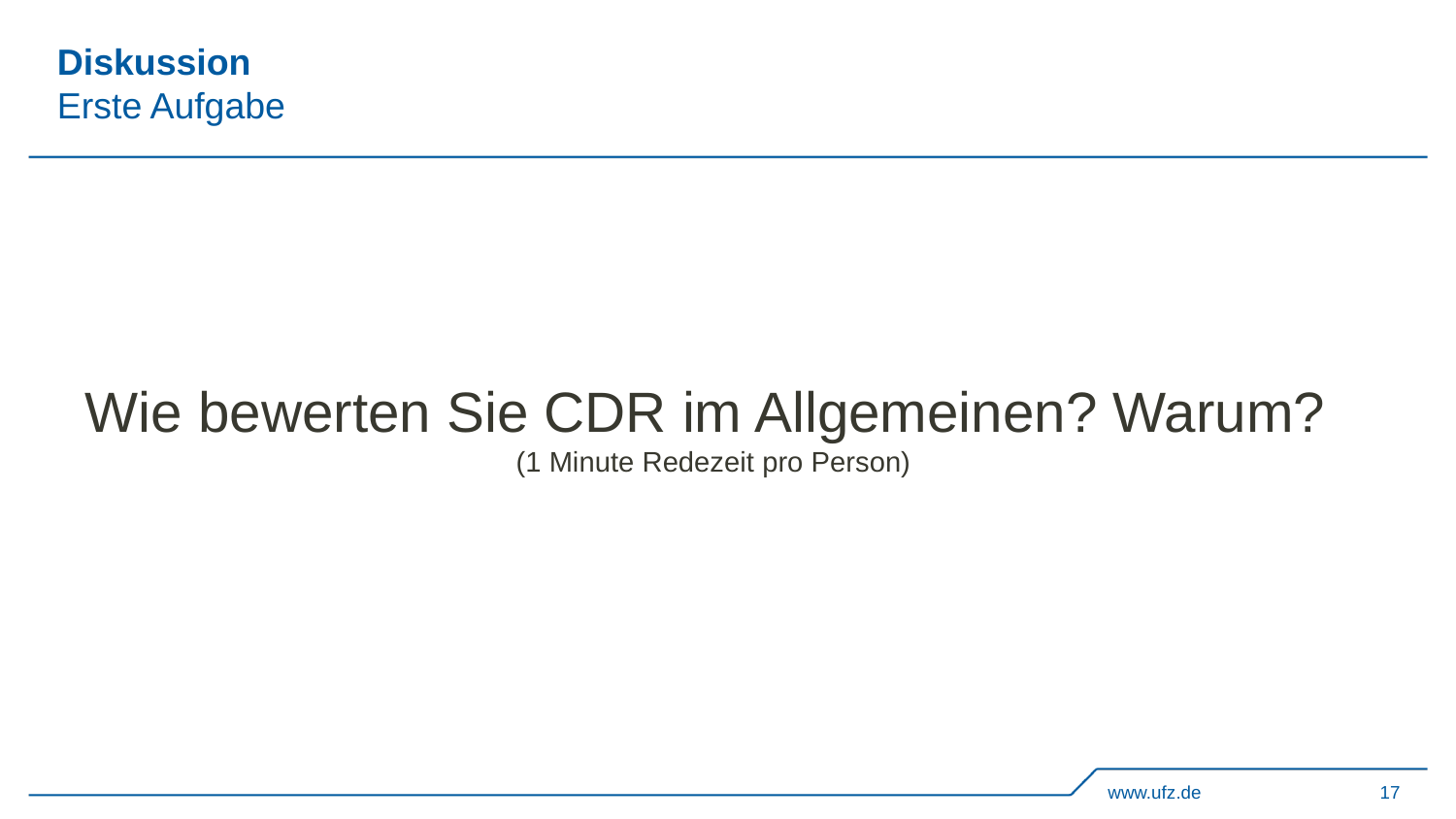

# Diskussion Erste Aufgabe
Wie bewerten Sie CDR im Allgemeinen? Warum?
(1 Minute Redezeit pro Person)
www.ufz.de
17